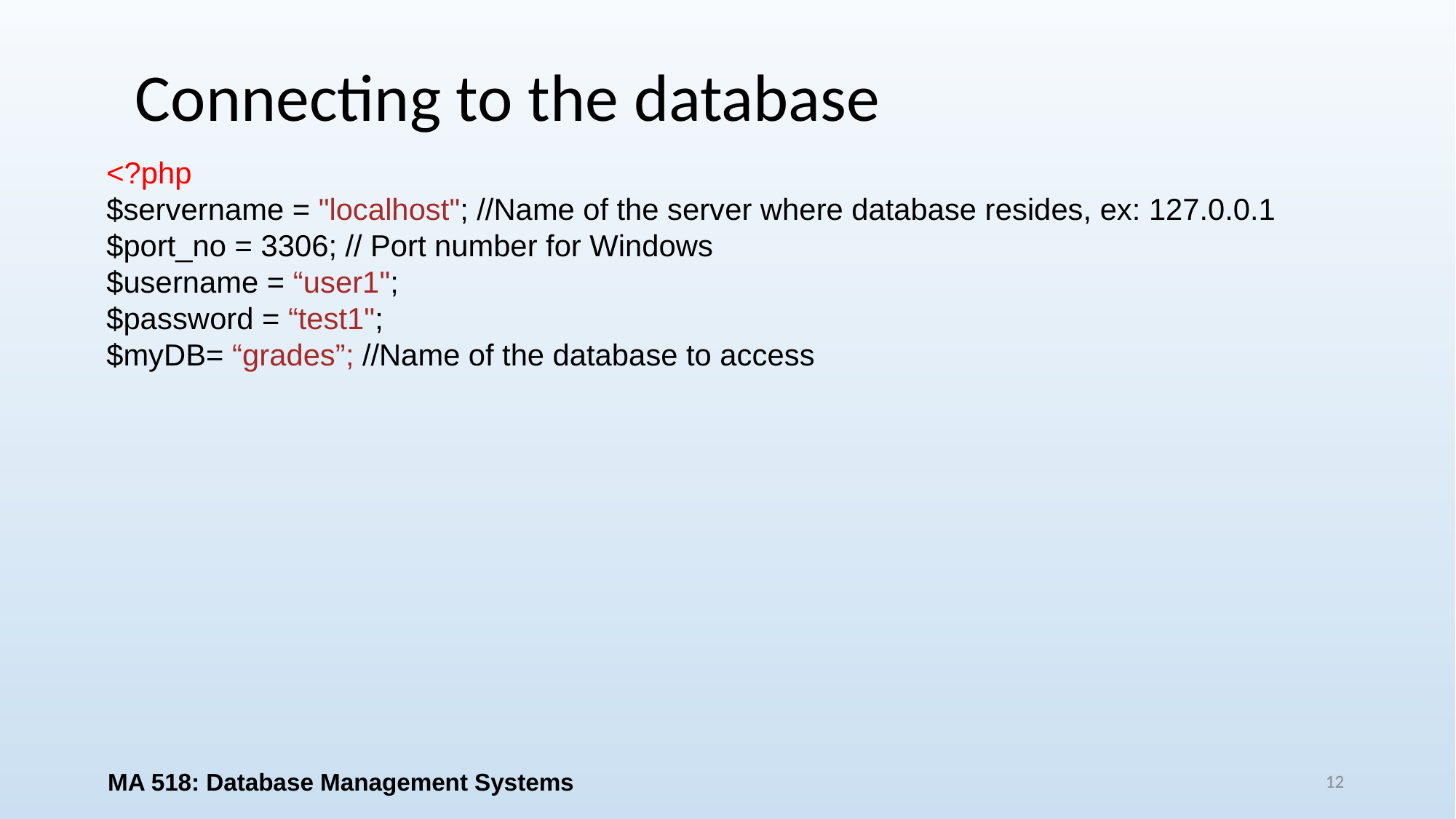

# Connecting to the database
<?php
$servername = "localhost"; //Name of the server where database resides, ex: 127.0.0.1
$port_no = 3306; // Port number for Windows
$username = “user1";
$password = “test1";
$myDB= “grades”; //Name of the database to access
MA 518: Database Management Systems
12